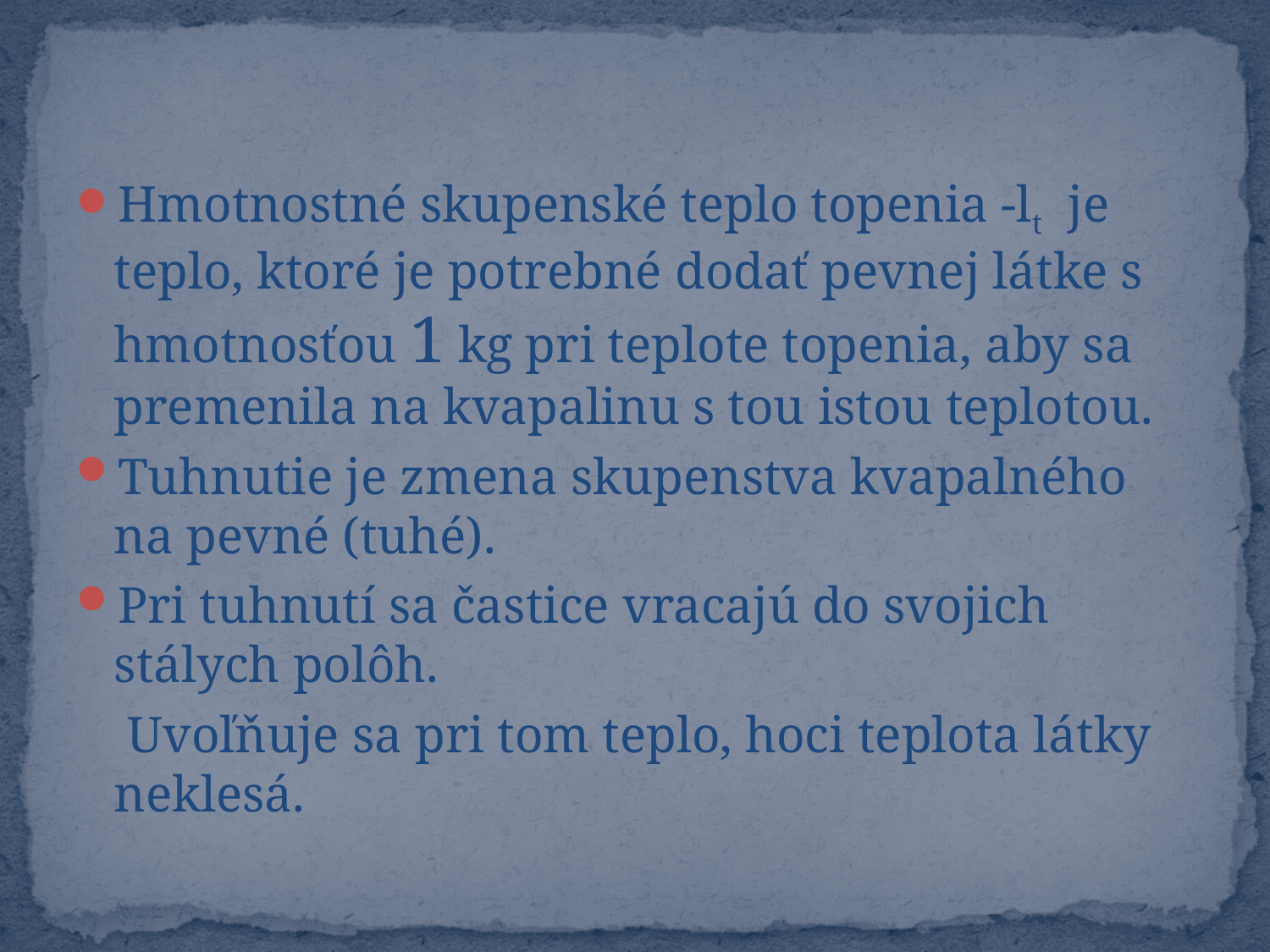

#
Hmotnostné skupenské teplo topenia -lt  je teplo, ktoré je potrebné dodať pevnej látke s hmotnosťou 1 kg pri teplote topenia, aby sa premenila na kvapalinu s tou istou teplotou.
Tuhnutie je zmena skupenstva kvapalného na pevné (tuhé).
Pri tuhnutí sa častice vracajú do svojich stálych polôh.
    Uvoľňuje sa pri tom teplo, hoci teplota látky neklesá.